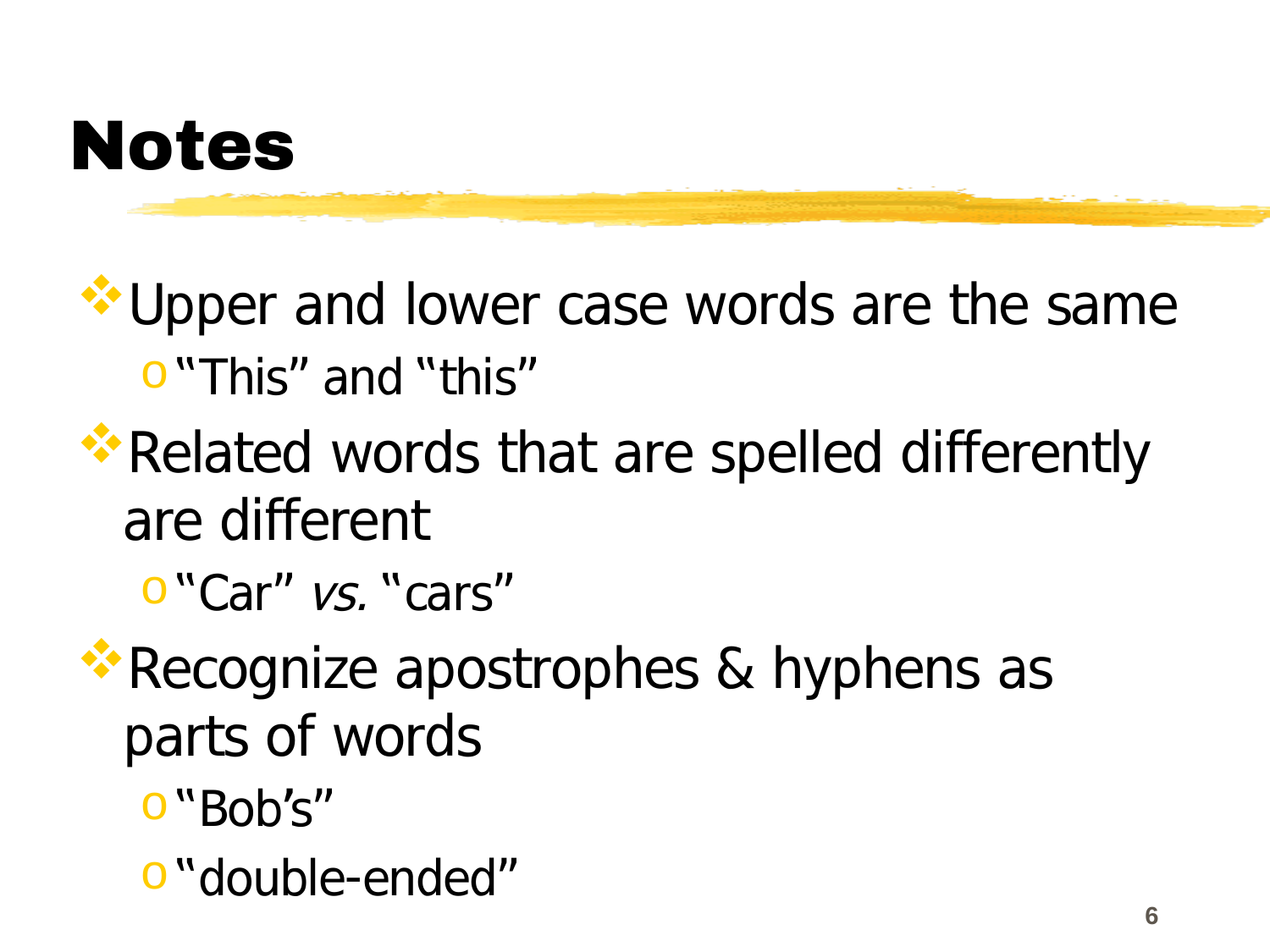

# Notes
Upper and lower case words are the same
“This” and “this”
Related words that are spelled differently are different
“Car” vs. “cars”
Recognize apostrophes & hyphens as parts of words
“Bob’s”
“double-ended”
6